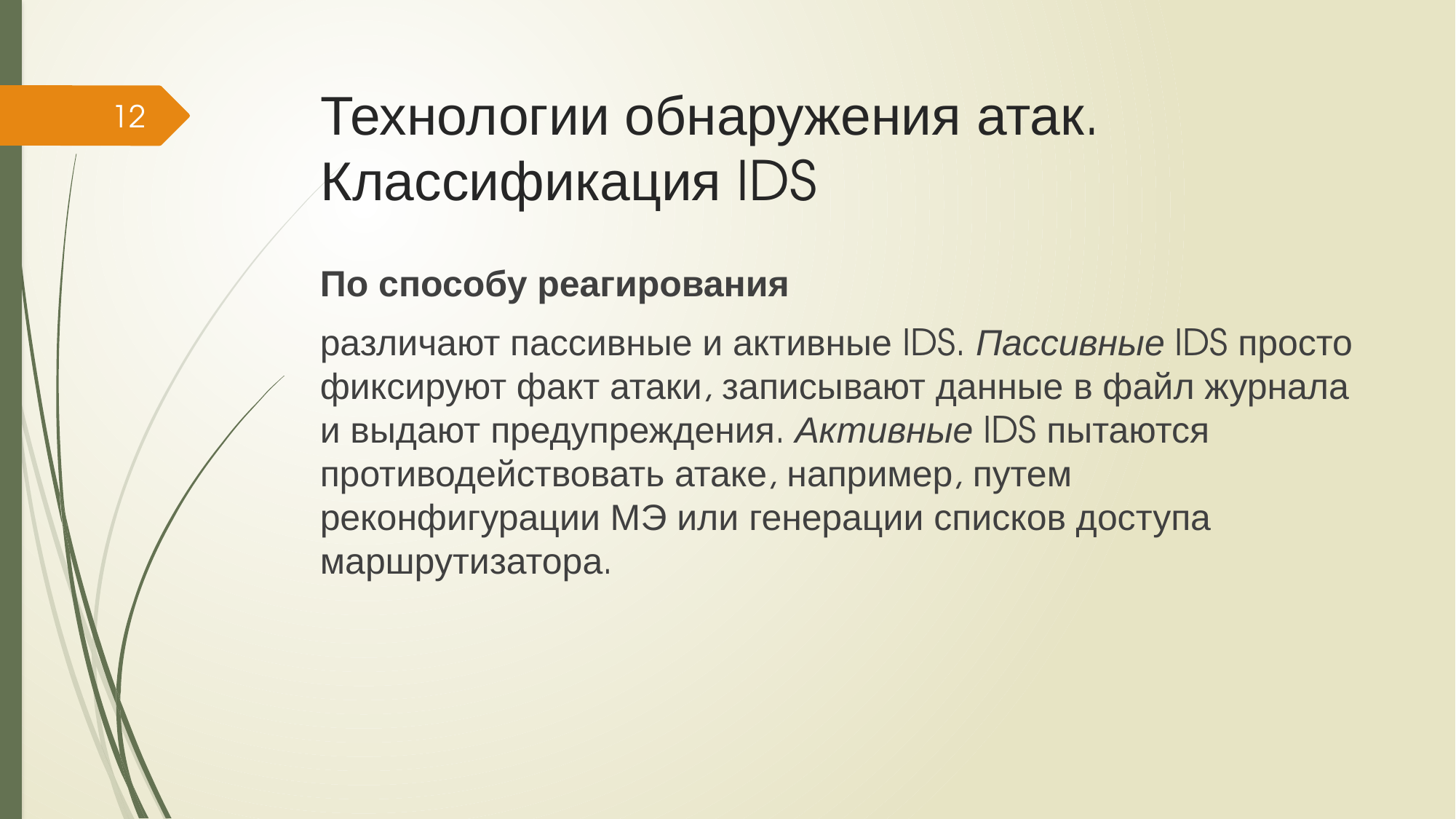

# Технологии обнаружения атак. Классификация IDS
12
По способу реагирования
различают пассивные и активные IDS. Пассивные IDS просто фиксируют факт атаки, записывают данные в файл журнала и выдают предупреждения. Активные IDS пытаются противодействовать атаке, например, путем реконфигурации МЭ или генерации списков доступа маршрутизатора.